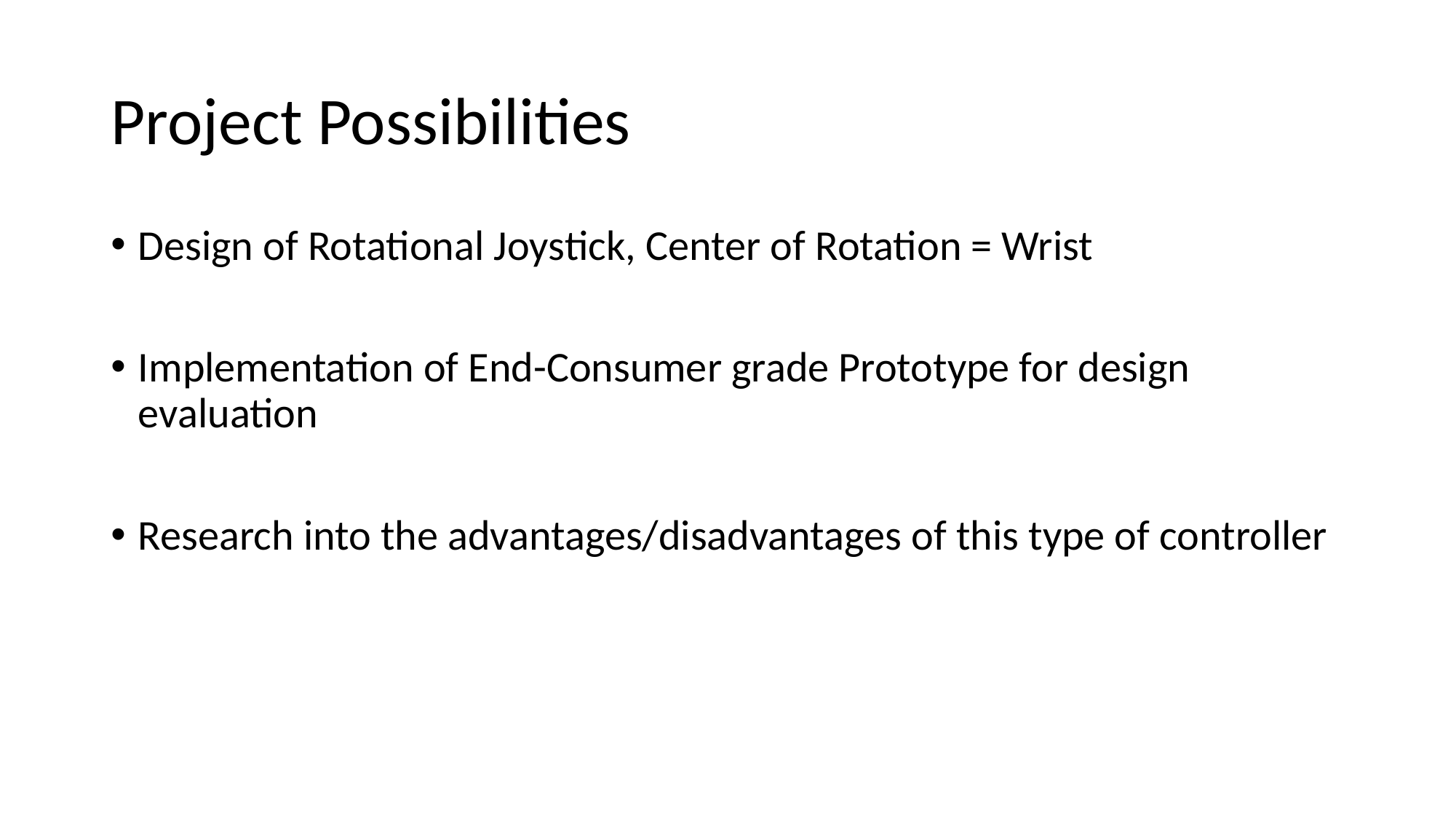

# Project Possibilities
Design of Rotational Joystick, Center of Rotation = Wrist

Implementation of End-Consumer grade Prototype for design evaluation

Research into the advantages/disadvantages of this type of controller